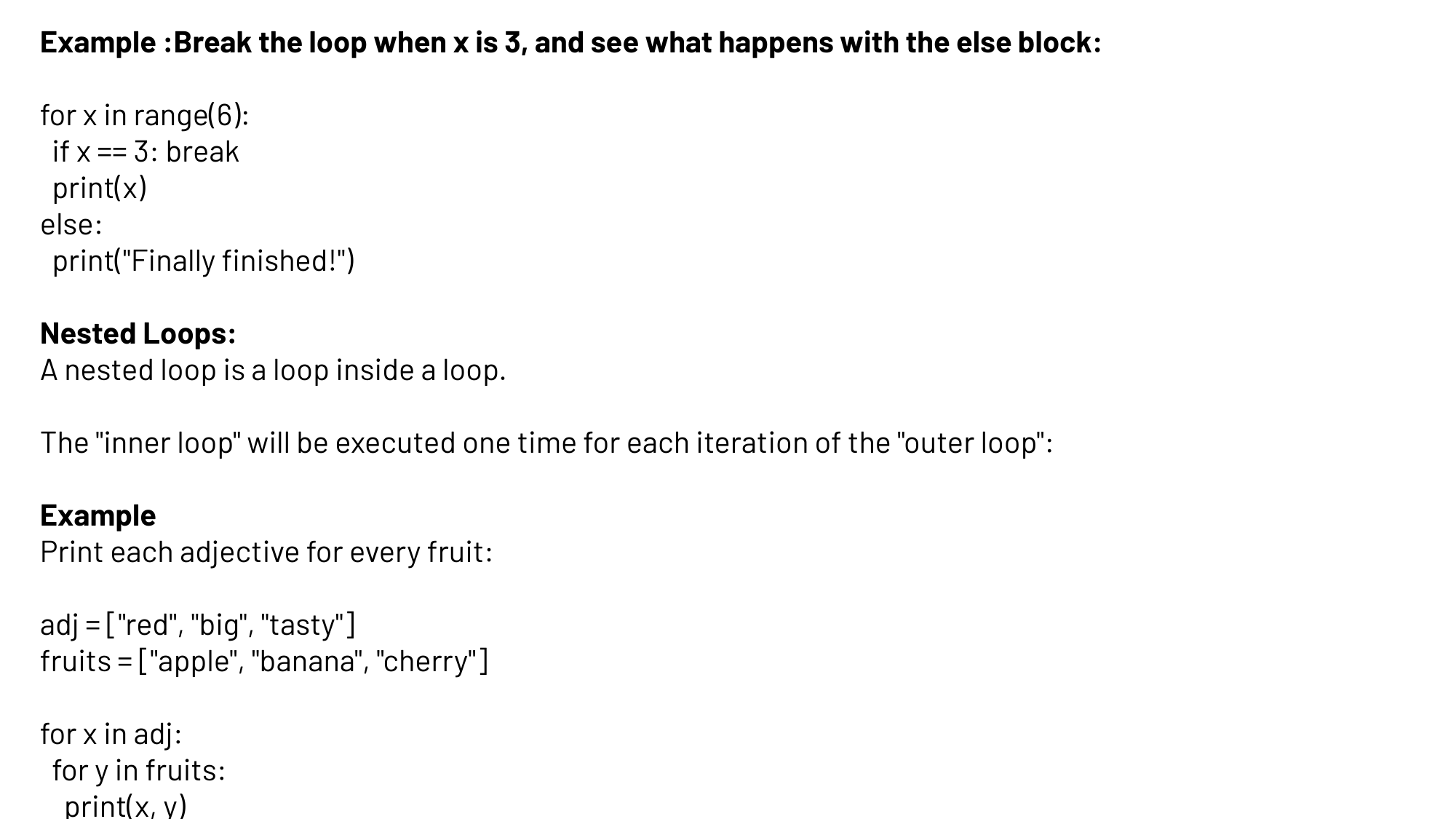

Example :Break the loop when x is 3, and see what happens with the else block:

for x in range(6):
  if x == 3: break
  print(x)
else:
  print("Finally finished!")

Nested Loops:
A nested loop is a loop inside a loop.

The "inner loop" will be executed one time for each iteration of the "outer loop":

Example
Print each adjective for every fruit:

adj = ["red", "big", "tasty"]
fruits = ["apple", "banana", "cherry"]

for x in adj:
  for y in fruits:
    print(x, y)